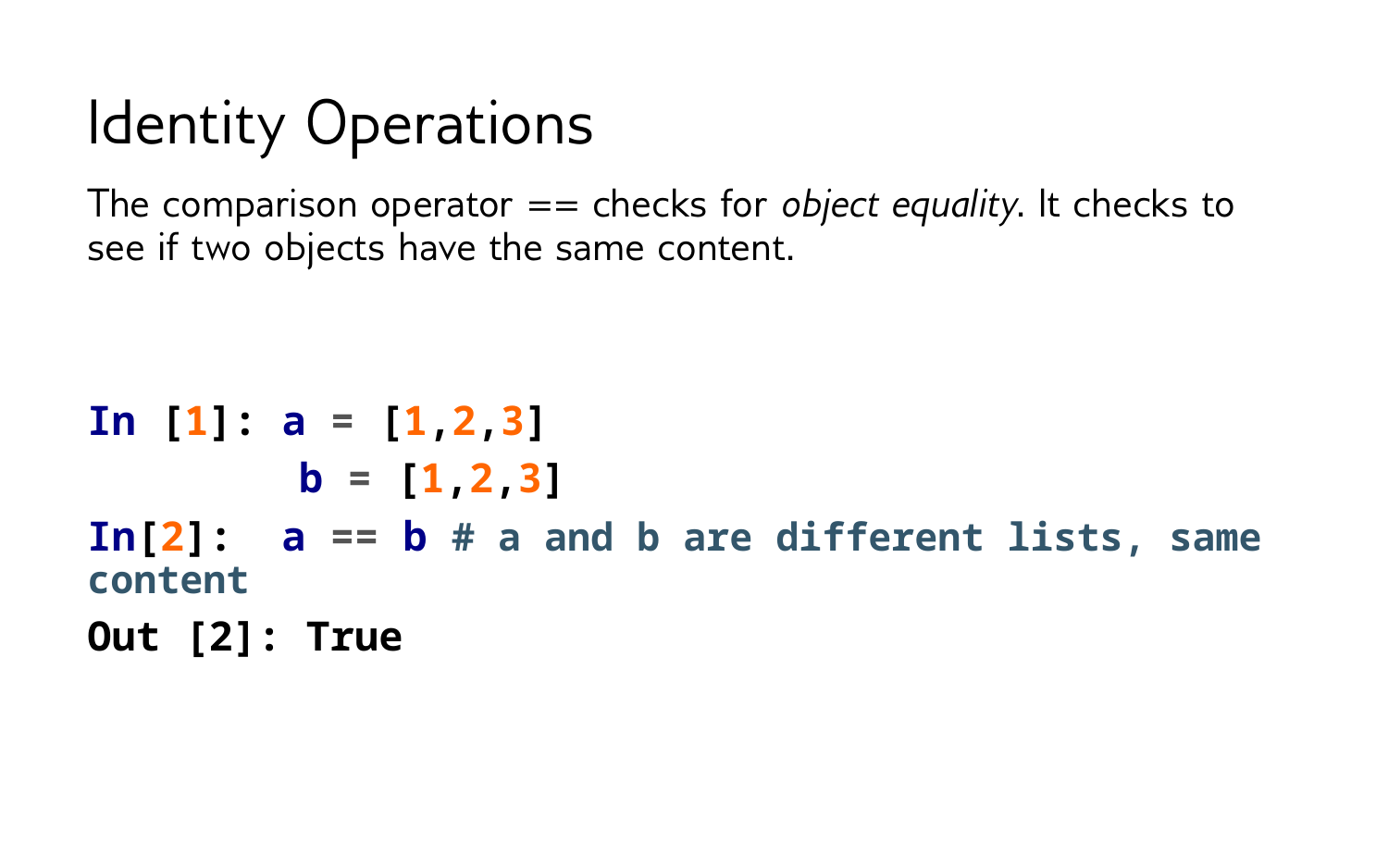

# Identity Operations
The comparison operator == checks for object equality. It checks to see if two objects have the same content.

In [1]: a = [1,2,3]
	   b = [1,2,3]
In[2]:  a == b # a and b are different lists, same content
Out [2]: True